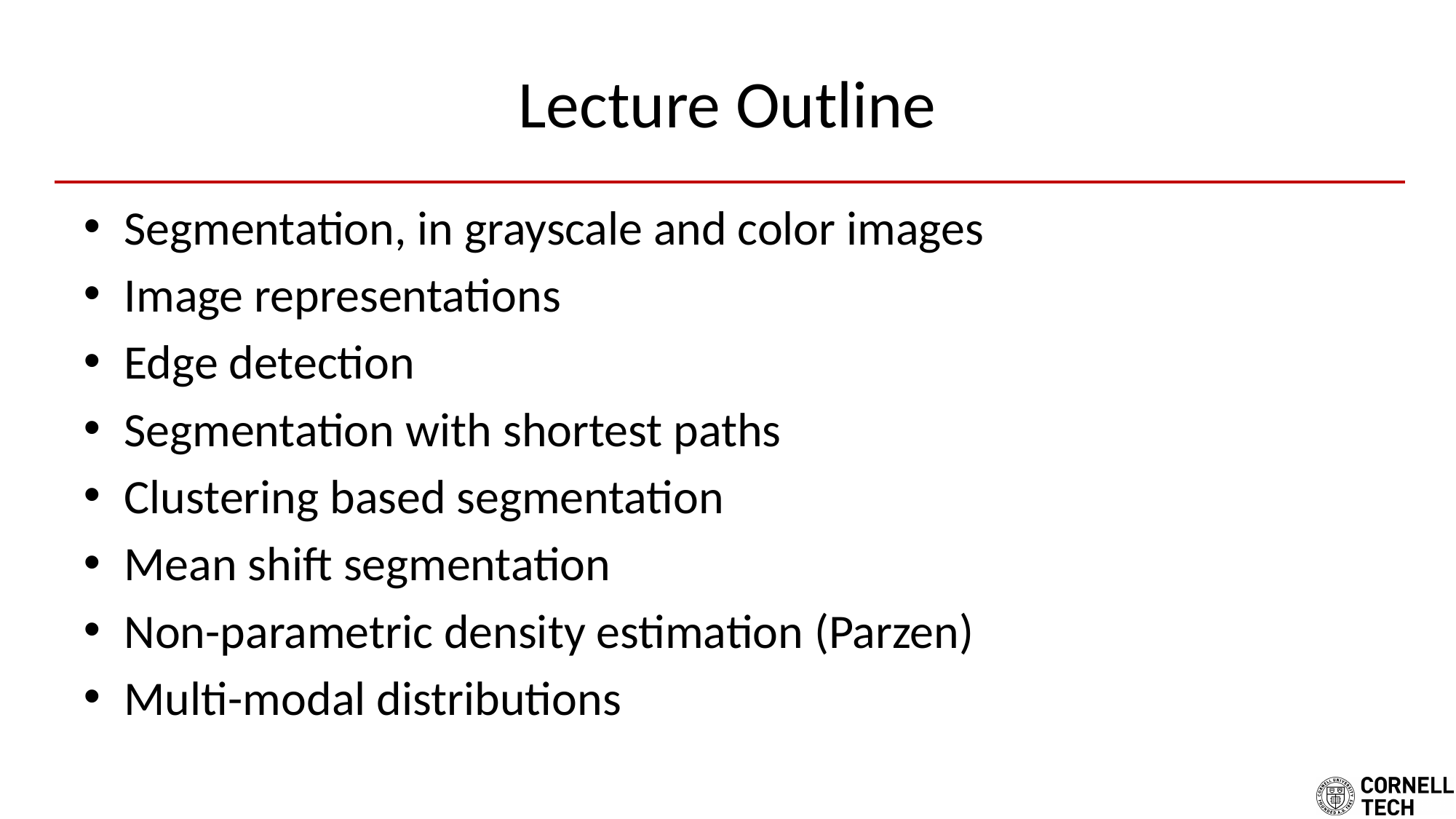

# Lecture Outline
Segmentation, in grayscale and color images
Image representations
Edge detection
Segmentation with shortest paths
Clustering based segmentation
Mean shift segmentation
Non-parametric density estimation (Parzen)
Multi-modal distributions